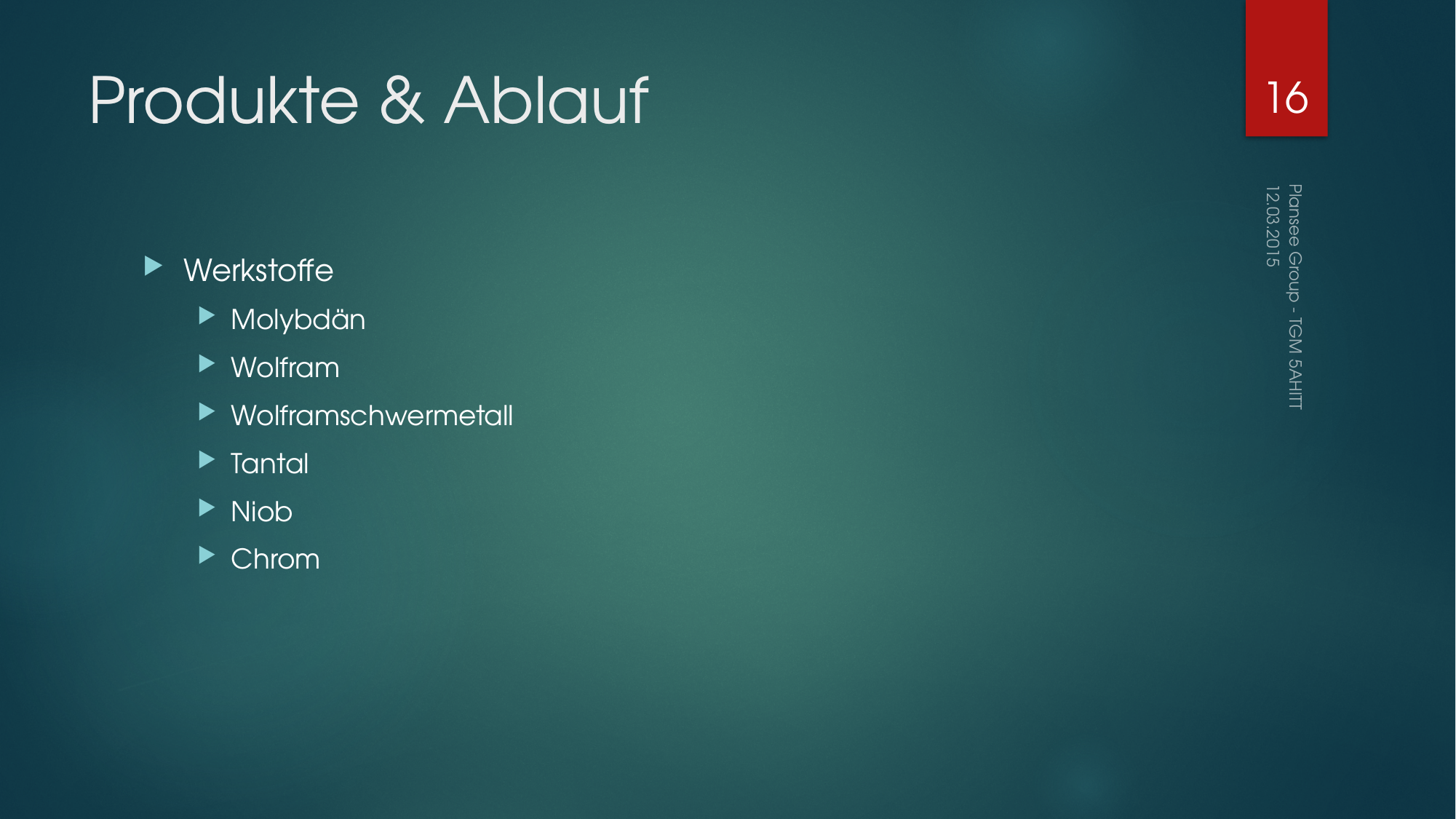

16
# Produkte & Ablauf
12.03.2015
Werkstoffe
Molybdän
Wolfram
Wolframschwermetall
Tantal
Niob
Chrom
Plansee Group - TGM 5AHITT